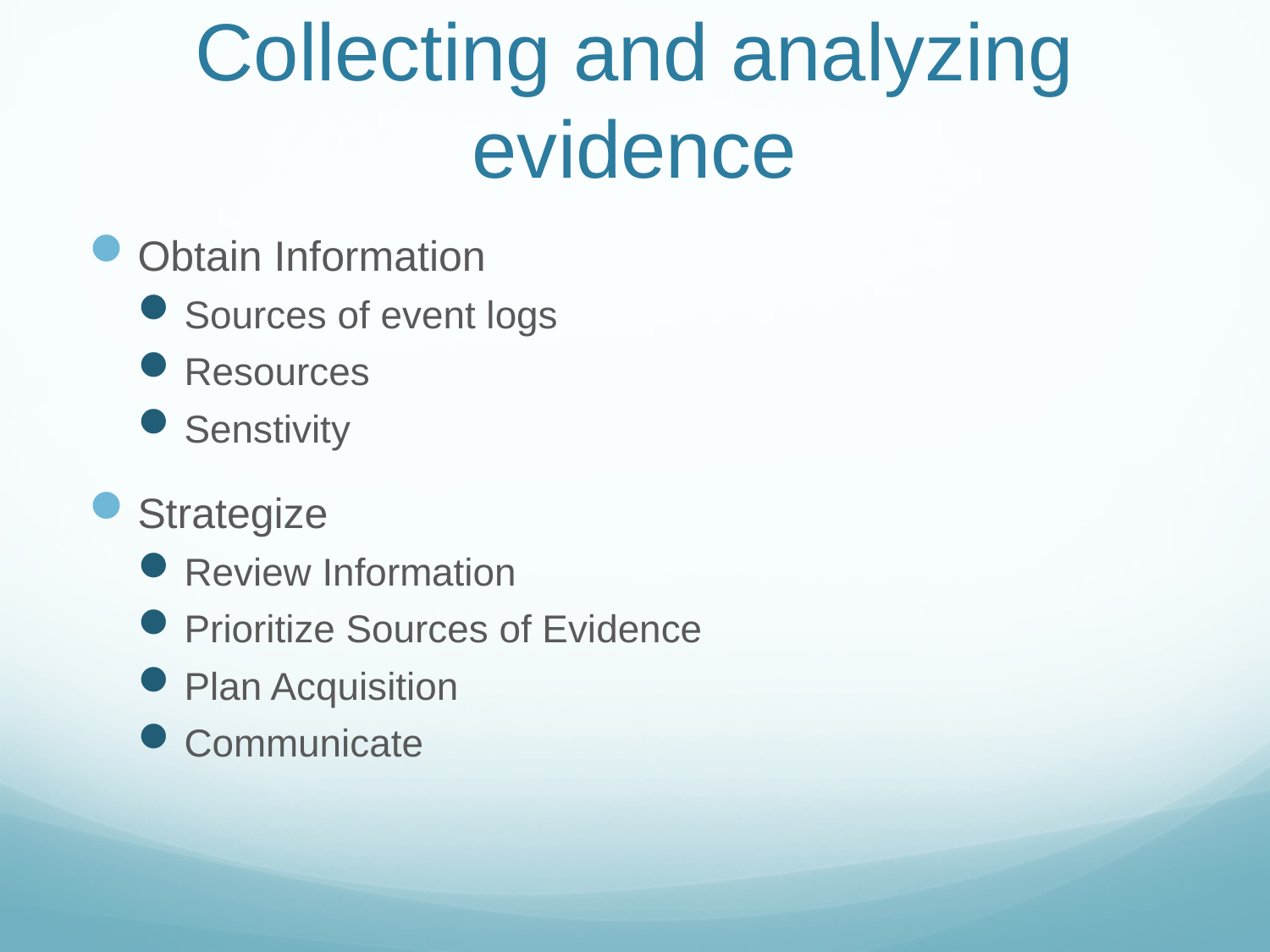

# Collecting and analyzing evidence
Obtain Information
Sources of event logs
Resources
Senstivity
Strategize
Review Information
Prioritize Sources of Evidence
Plan Acquisition
Communicate